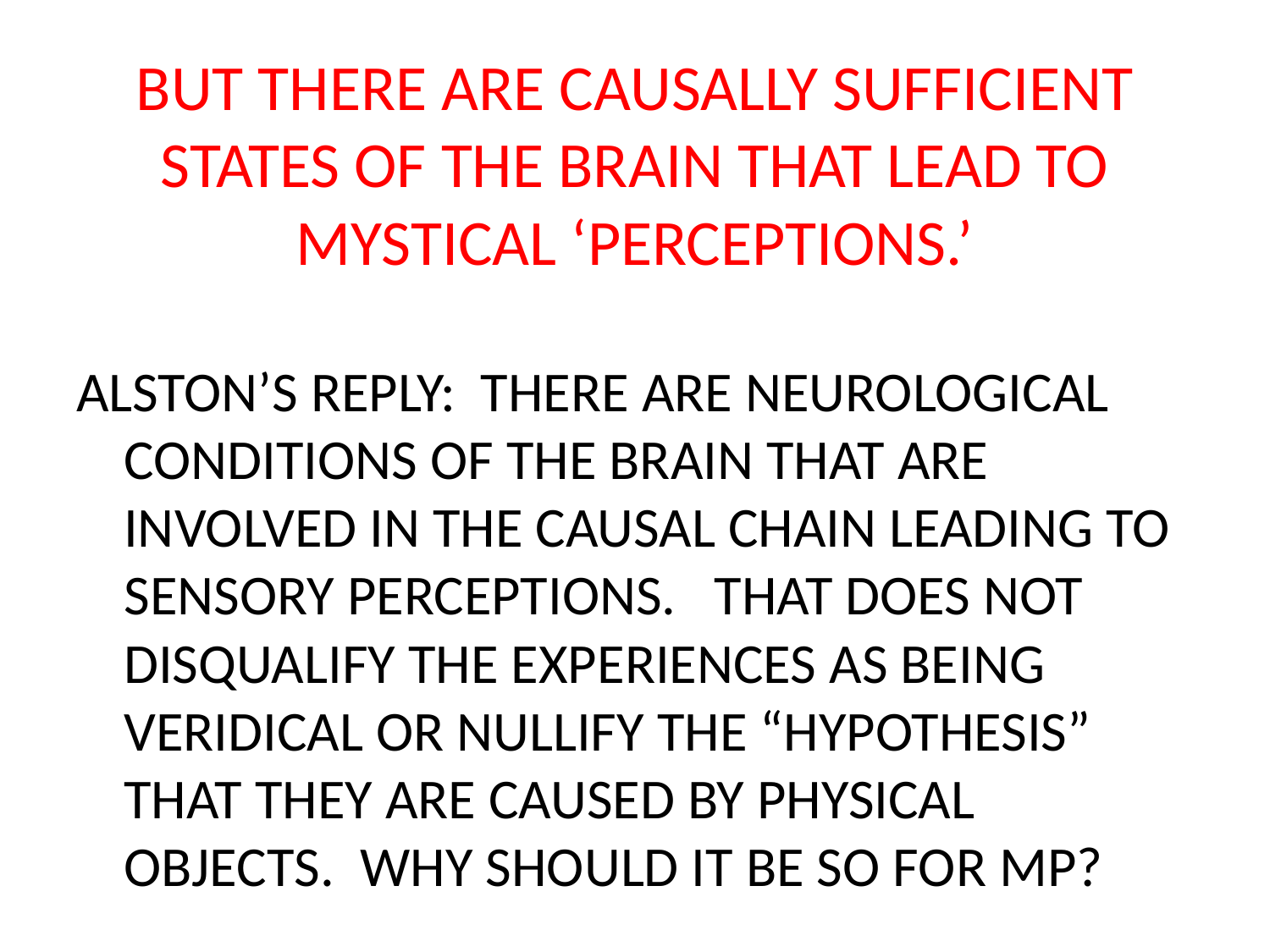

# BUT THERE ARE CAUSALLY SUFFICIENT STATES OF THE BRAIN THAT LEAD TO MYSTICAL ‘PERCEPTIONS.’
ALSTON’S REPLY:  THERE ARE NEUROLOGICAL CONDITIONS OF THE BRAIN THAT ARE INVOLVED IN THE CAUSAL CHAIN LEADING TO SENSORY PERCEPTIONS.   THAT DOES NOT DISQUALIFY THE EXPERIENCES AS BEING VERIDICAL OR NULLIFY THE “HYPOTHESIS” THAT THEY ARE CAUSED BY PHYSICAL OBJECTS.  WHY SHOULD IT BE SO FOR MP?